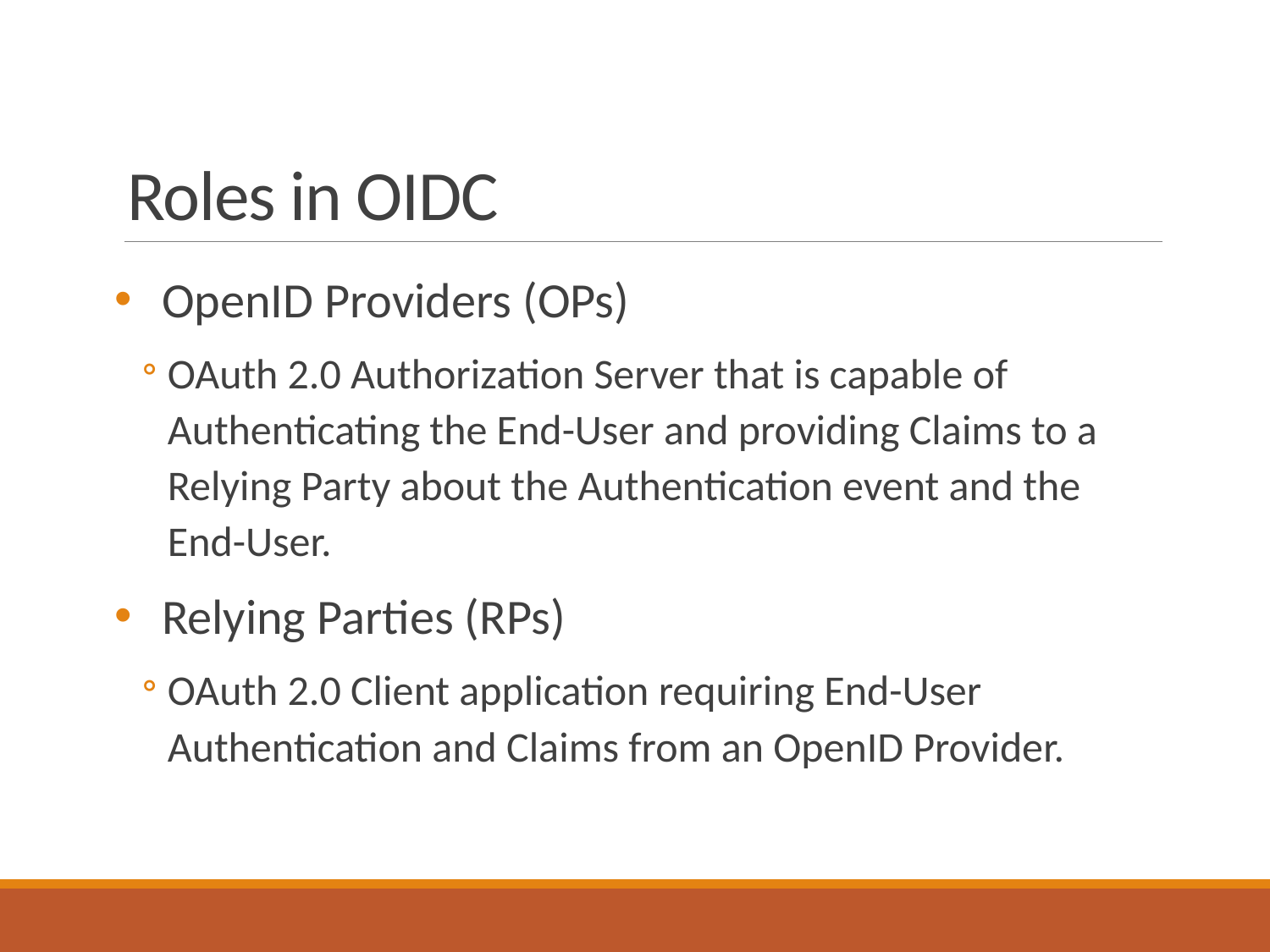

# Roles in OIDC
OpenID Providers (OPs)
OAuth 2.0 Authorization Server that is capable of Authenticating the End-User and providing Claims to a Relying Party about the Authentication event and the End-User.
Relying Parties (RPs)
OAuth 2.0 Client application requiring End-User Authentication and Claims from an OpenID Provider.